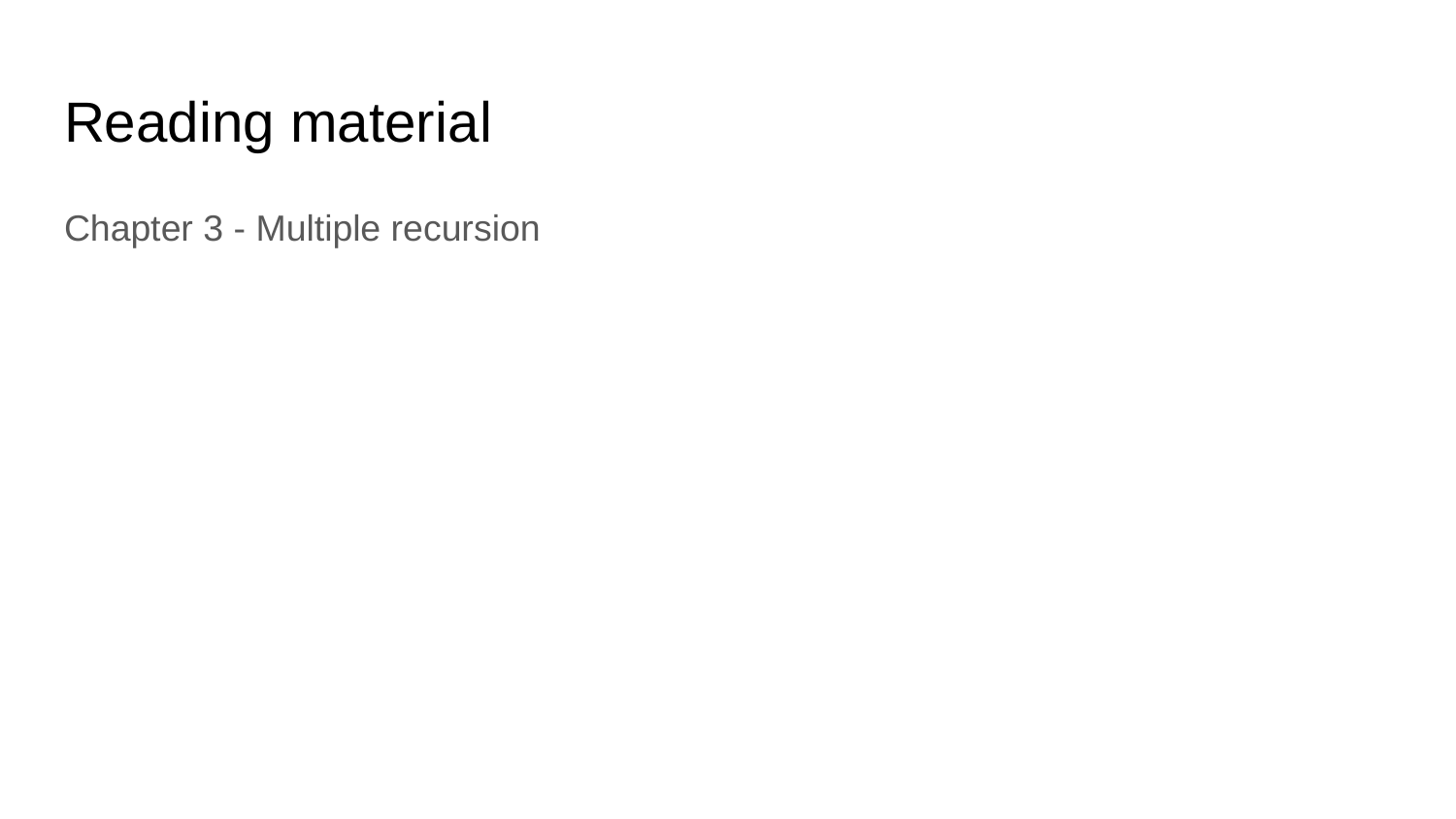

# Reading material
Chapter 3 - Multiple recursion